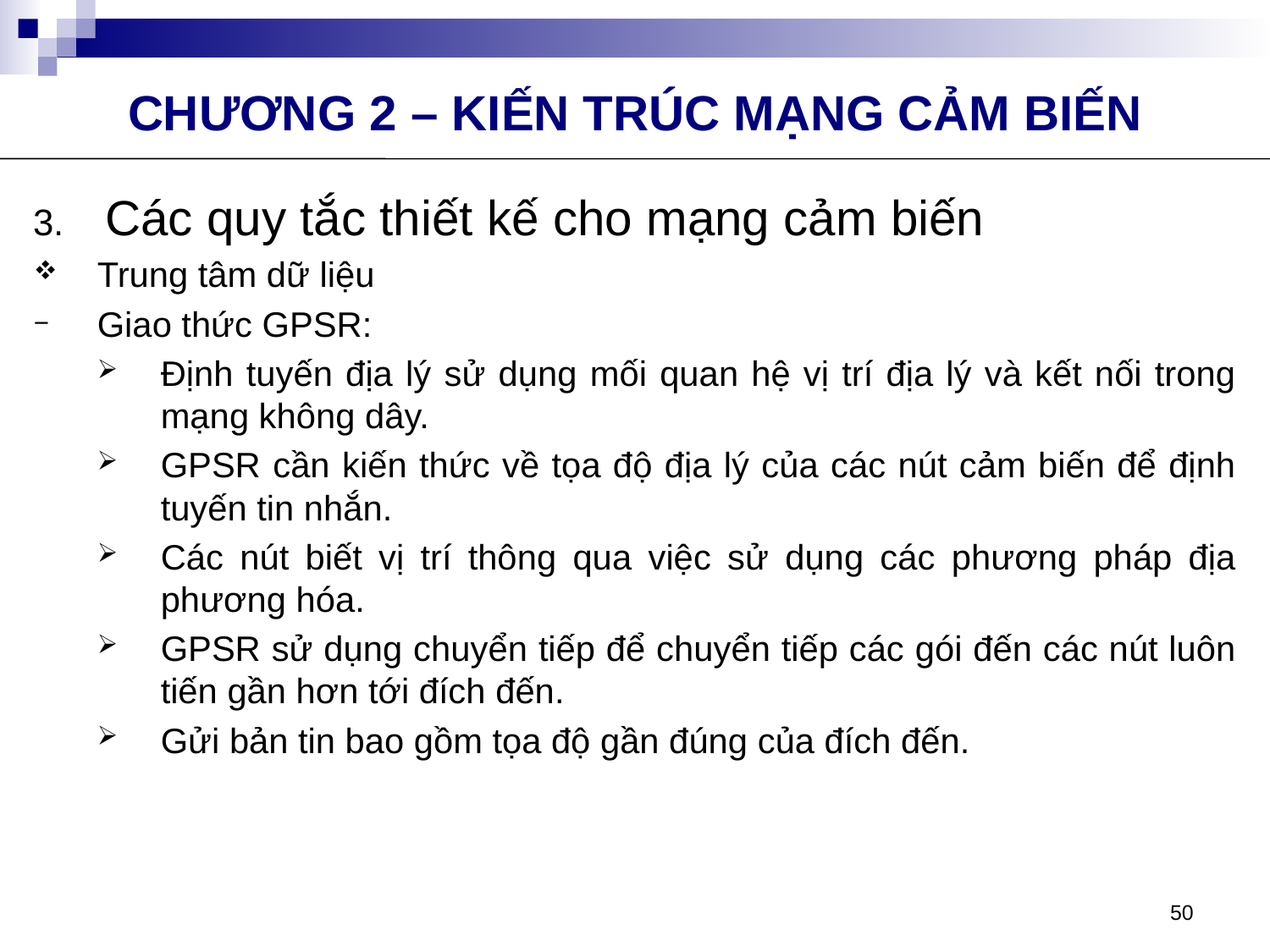

CHƯƠNG 2 – KIẾN TRÚC MẠNG CẢM BIẾN

Các quy tắc thiết kế cho mạng cảm biến
Trung tâm dữ liệu
Giao thức GPSR:
Định tuyến địa lý sử dụng mối quan hệ vị trí địa lý và kết nối trong mạng không dây.
GPSR cần kiến thức về tọa độ địa lý của các nút cảm biến để định tuyến tin nhắn.
Các nút biết vị trí thông qua việc sử dụng các phương pháp địa phương hóa.
GPSR sử dụng chuyển tiếp để chuyển tiếp các gói đến các nút luôn tiến gần hơn tới đích đến.
Gửi bản tin bao gồm tọa độ gần đúng của đích đến.

50